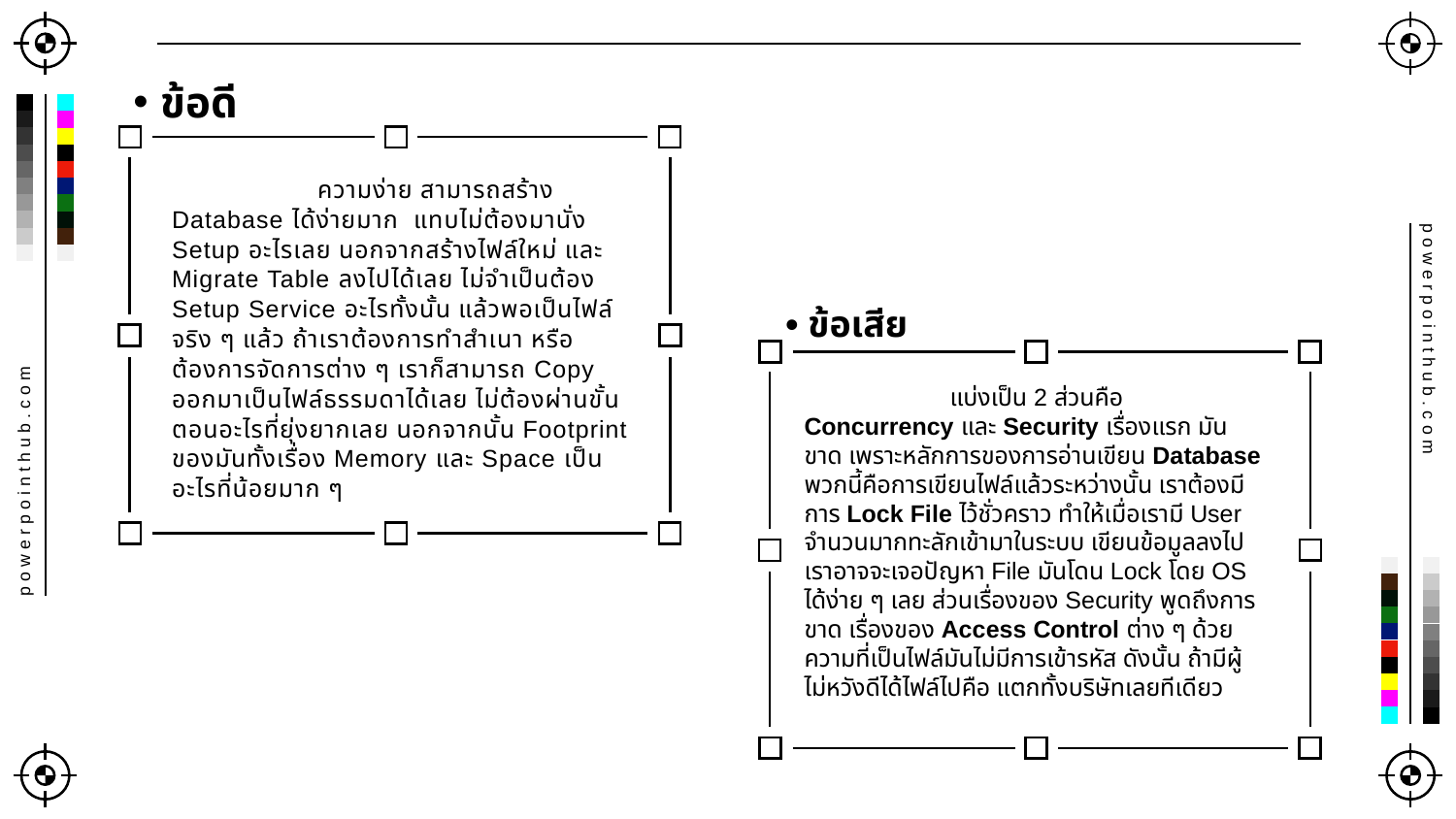

ข้อดี

	ความง่าย สามารถสร้าง Database ได้ง่ายมาก  แทบไม่ต้องมานั่ง Setup อะไรเลย นอกจากสร้างไฟล์ใหม่ และ Migrate Table ลงไปได้เลย ไม่จำเป็นต้อง Setup Service อะไรทั้งนั้น แล้วพอเป็นไฟล์จริง ๆ แล้ว ถ้าเราต้องการทำสำเนา หรือ ต้องการจัดการต่าง ๆ เราก็สามารถ Copy ออกมาเป็นไฟล์ธรรมดาได้เลย ไม่ต้องผ่านขั้นตอนอะไรที่ยุ่งยากเลย นอกจากนั้น Footprint ของมันทั้งเรื่อง Memory และ Space เป็นอะไรที่น้อยมาก ๆ
• ข้อเสีย

powerpointhub.com
	แบ่งเป็น 2 ส่วนคือ Concurrency และ Security เรื่องแรก มันขาด เพราะหลักการของการอ่านเขียน Database พวกนี้คือการเขียนไฟล์แล้วระหว่างนั้น เราต้องมีการ Lock File ไว้ชั่วคราว ทำให้เมื่อเรามี User จำนวนมากทะลักเข้ามาในระบบ เขียนข้อมูลลงไป เราอาจจะเจอปัญหา File มันโดน Lock โดย OS ได้ง่าย ๆ เลย ส่วนเรื่องของ Security พูดถึงการขาด เรื่องของ Access Control ต่าง ๆ ด้วยความที่เป็นไฟล์มันไม่มีการเข้ารหัส ดังนั้น ถ้ามีผู้ไม่หวังดีได้ไฟล์ไปคือ แตกทั้งบริษัทเลยทีเดียว
powerpointhub.com